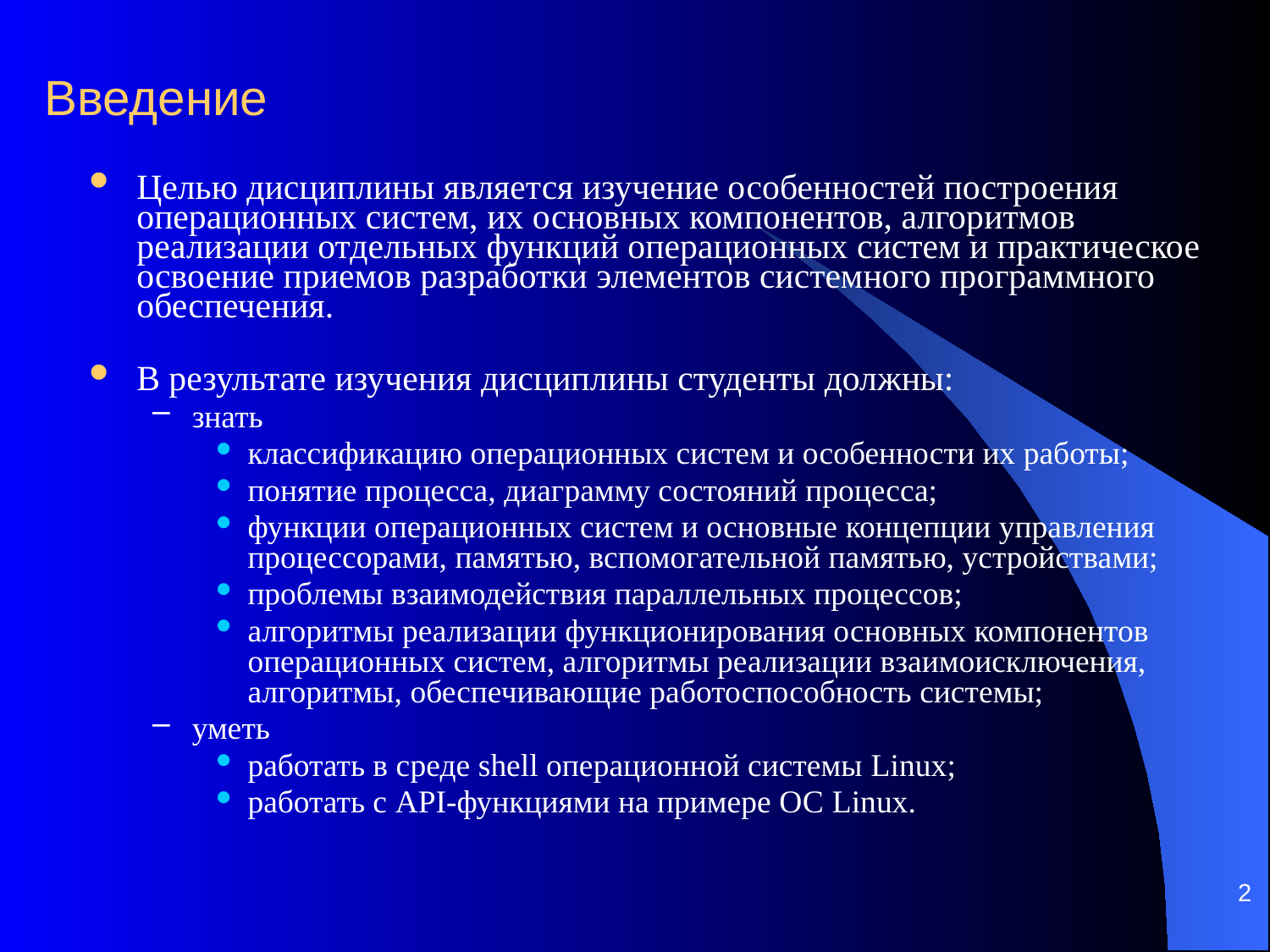

# Введение
Целью дисциплины является изучение особенностей построения операционных систем, их основных компонентов, алгоритмов реализации отдельных функций операционных систем и практическое освоение приемов разработки элементов системного программного обеспечения.

В результате изучения дисциплины студенты должны:
знать
классификацию операционных систем и особенности их работы;
понятие процесса, диаграмму состояний процесса;
функции операционных систем и основные концепции управления процессорами, памятью, вспомогательной памятью, устройствами;
проблемы взаимодействия параллельных процессов;
алгоритмы реализации функционирования основных компонентов операционных систем, алгоритмы реализации взаимоисключения, алгоритмы, обеспечивающие работоспособность системы;
уметь
работать в среде shell операционной системы Linux;
работать с API-функциями на примере ОС Linux.
2